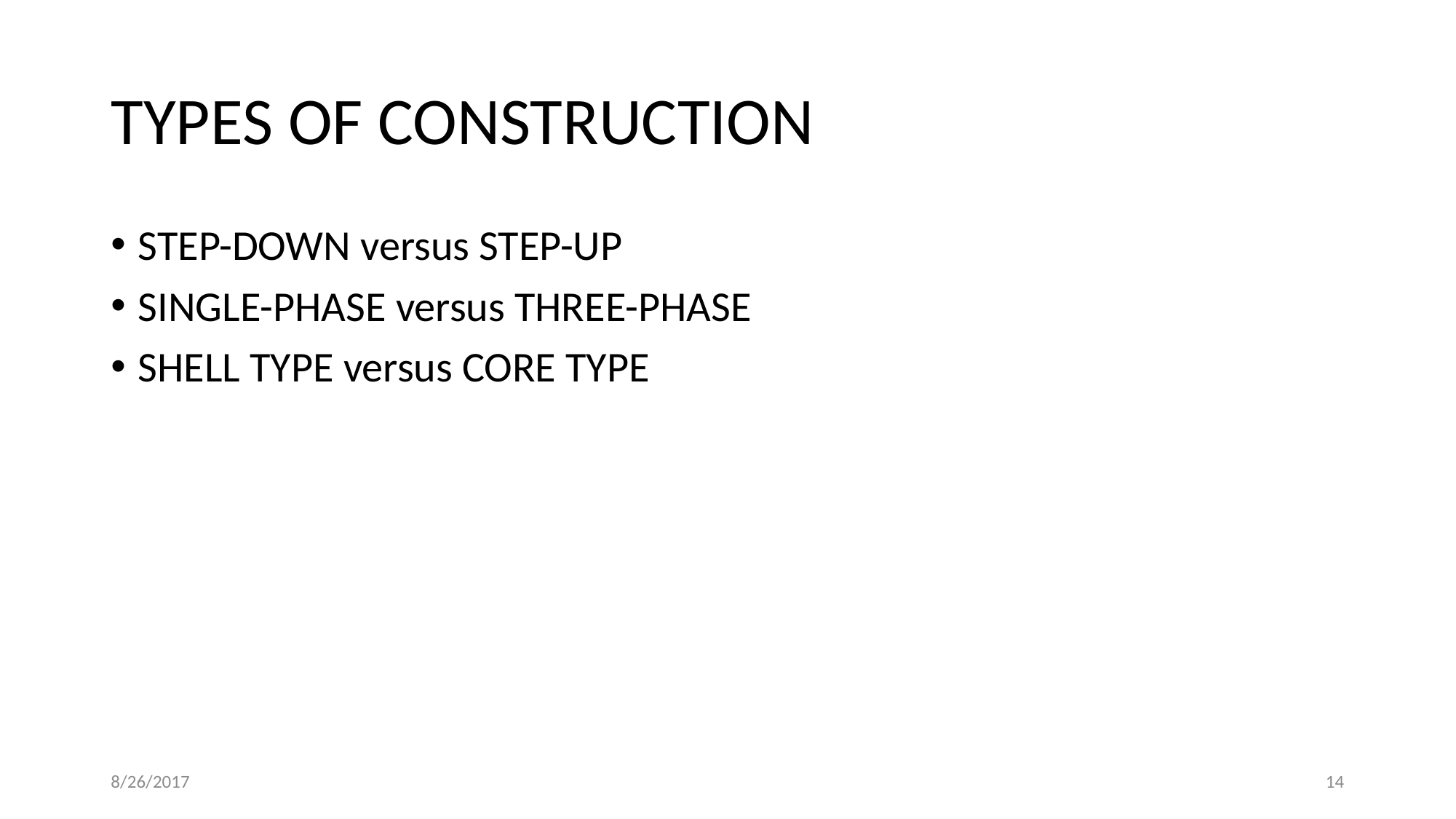

# TYPES OF CONSTRUCTION
STEP-DOWN versus STEP-UP
SINGLE-PHASE versus THREE-PHASE
SHELL TYPE versus CORE TYPE
8/26/2017
14